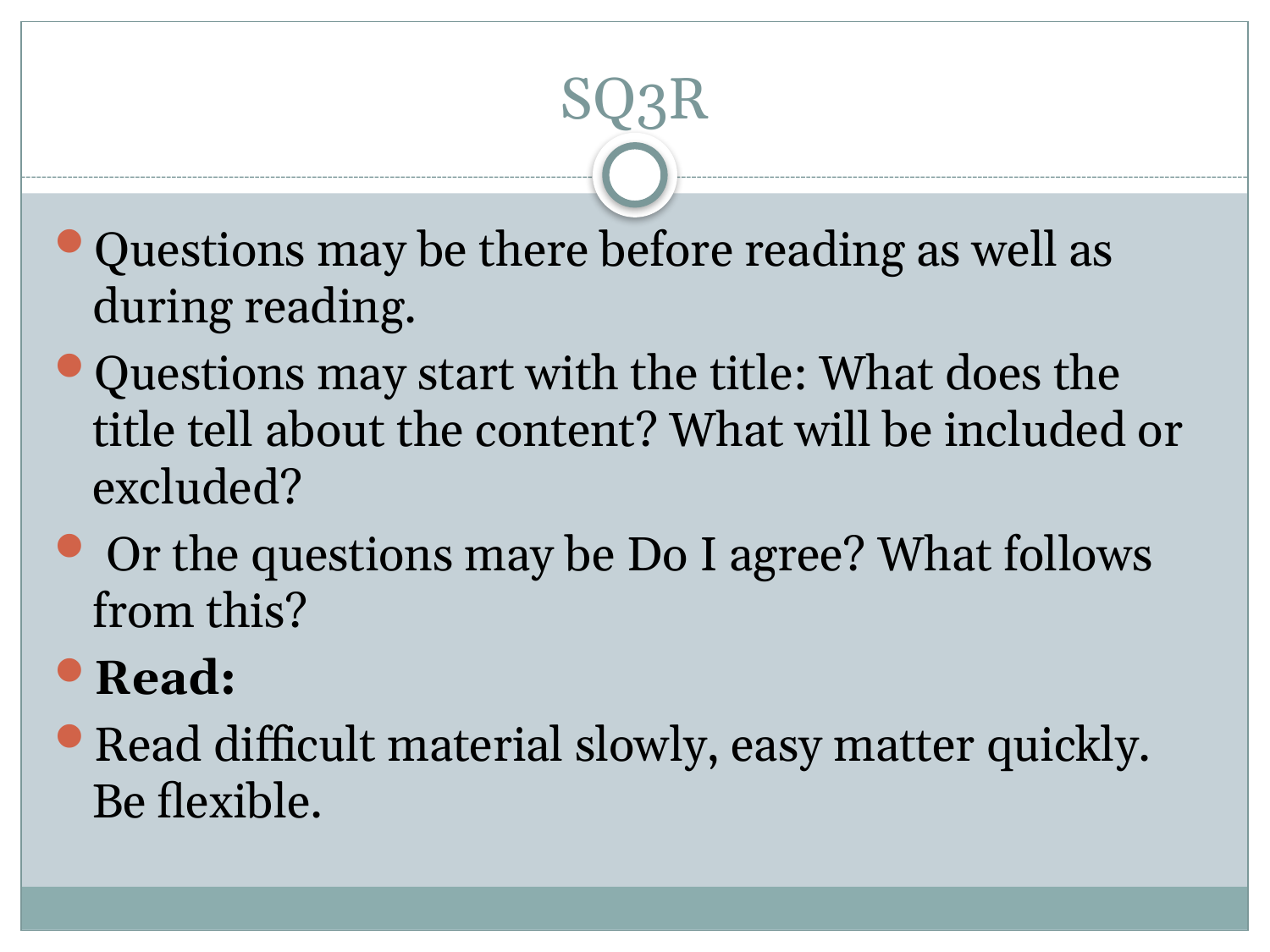

# SQ3R
Questions may be there before reading as well as during reading.
Questions may start with the title: What does the title tell about the content? What will be included or excluded?
 Or the questions may be Do I agree? What follows from this?
Read:
Read difficult material slowly, easy matter quickly. Be flexible.